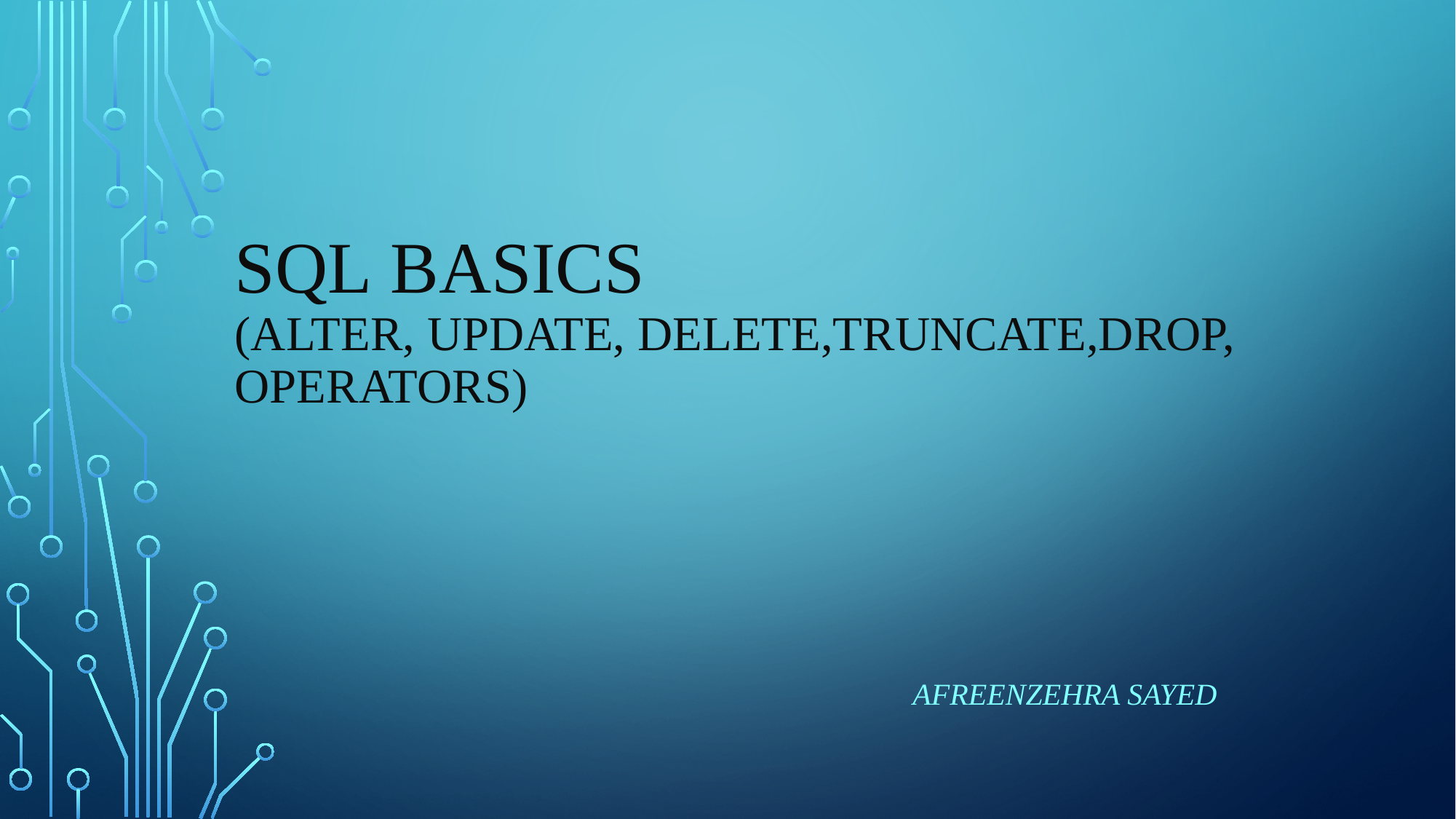

# SQL Basics (ALTER, Update, delete,truncate,DROP, OPERATORs)

Afreenzehra sayed